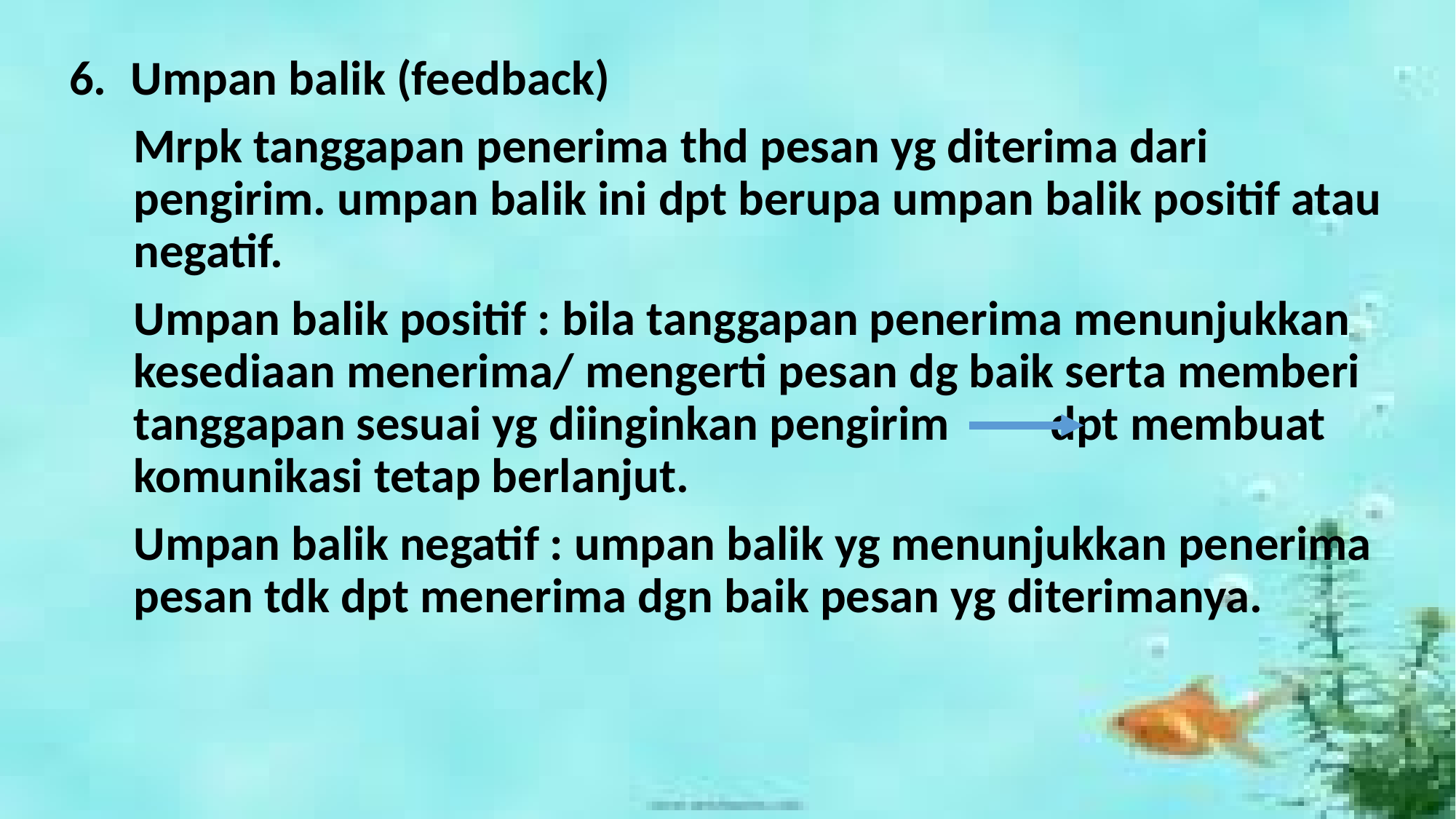

Umpan balik (feedback)
Mrpk tanggapan penerima thd pesan yg diterima dari pengirim. umpan balik ini dpt berupa umpan balik positif atau negatif.
Umpan balik positif : bila tanggapan penerima menunjukkan kesediaan menerima/ mengerti pesan dg baik serta memberi tanggapan sesuai yg diinginkan pengirim	    dpt membuat komunikasi tetap berlanjut.
Umpan balik negatif : umpan balik yg menunjukkan penerima pesan tdk dpt menerima dgn baik pesan yg diterimanya.